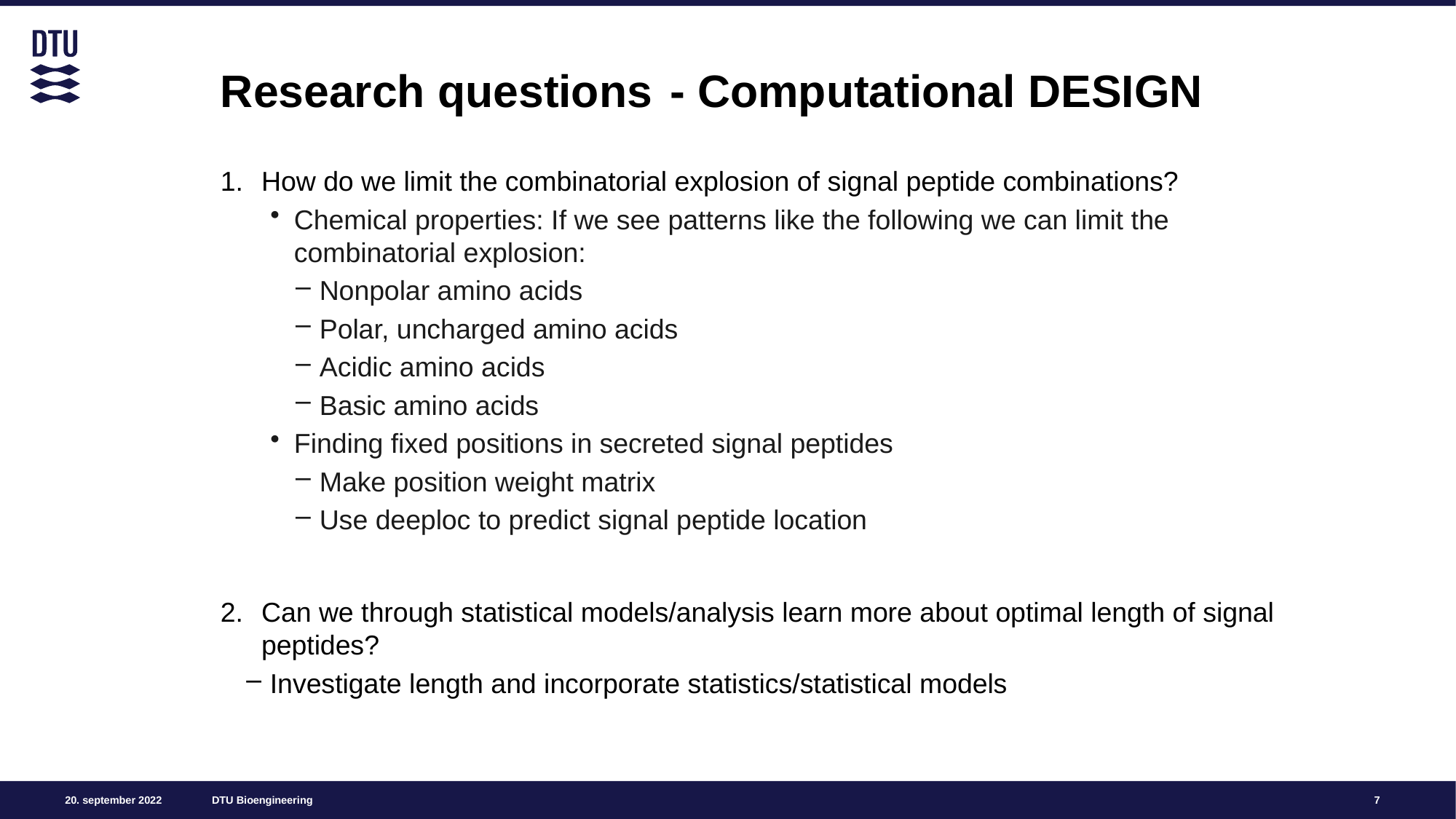

# Research questions	 - Computational DESIGN

How do we limit the combinatorial explosion of signal peptide combinations?
Chemical properties: If we see patterns like the following we can limit the combinatorial explosion:
Nonpolar amino acids
Polar, uncharged amino acids
Acidic amino acids
Basic amino acids
Finding fixed positions in secreted signal peptides
Make position weight matrix
Use deeploc to predict signal peptide location

Can we through statistical models/analysis learn more about optimal length of signal peptides?
Investigate length and incorporate statistics/statistical models

7